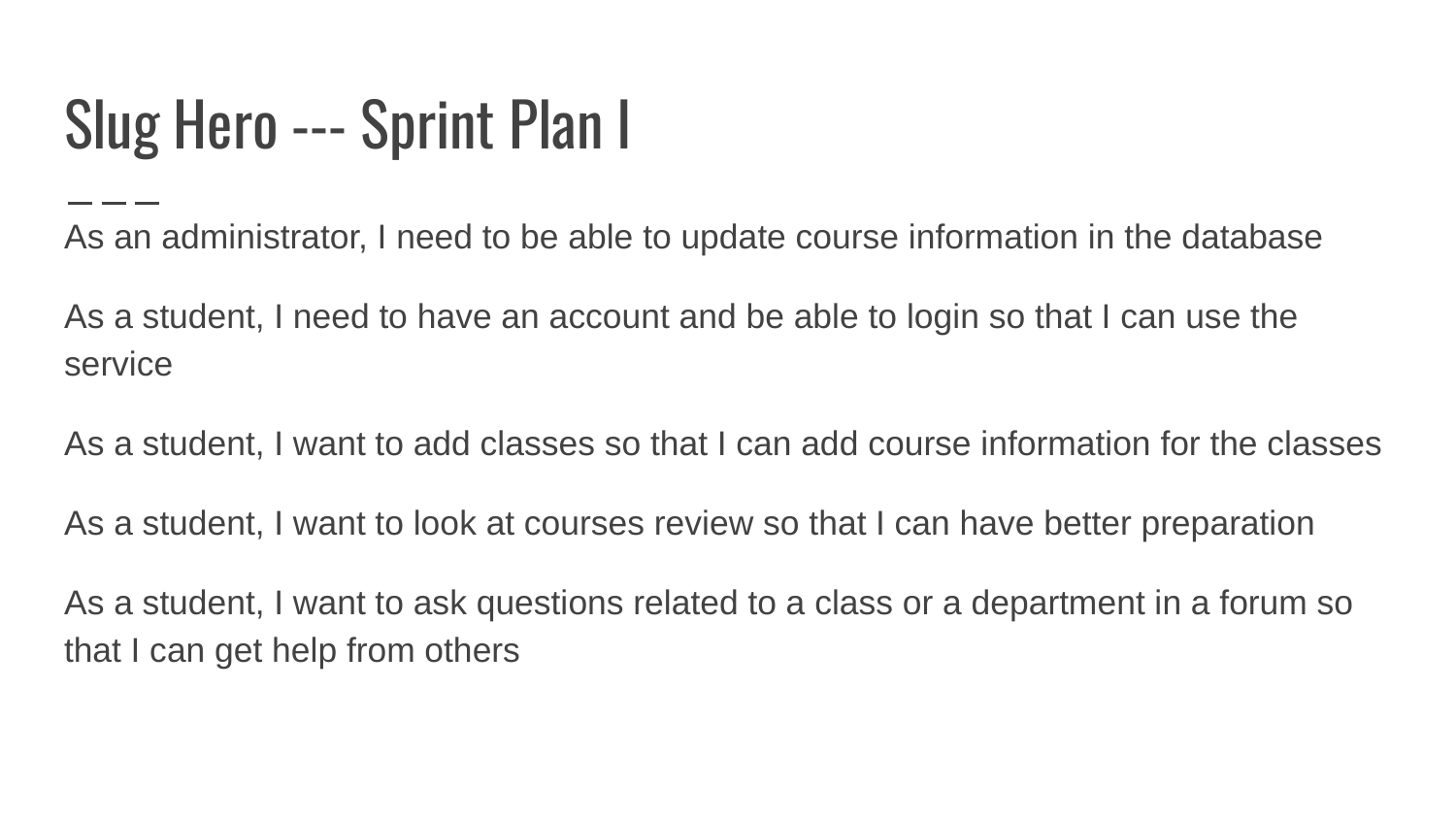

# Slug Hero --- Sprint Plan I
As an administrator, I need to be able to update course information in the database
As a student, I need to have an account and be able to login so that I can use the service
As a student, I want to add classes so that I can add course information for the classes
As a student, I want to look at courses review so that I can have better preparation
As a student, I want to ask questions related to a class or a department in a forum so that I can get help from others